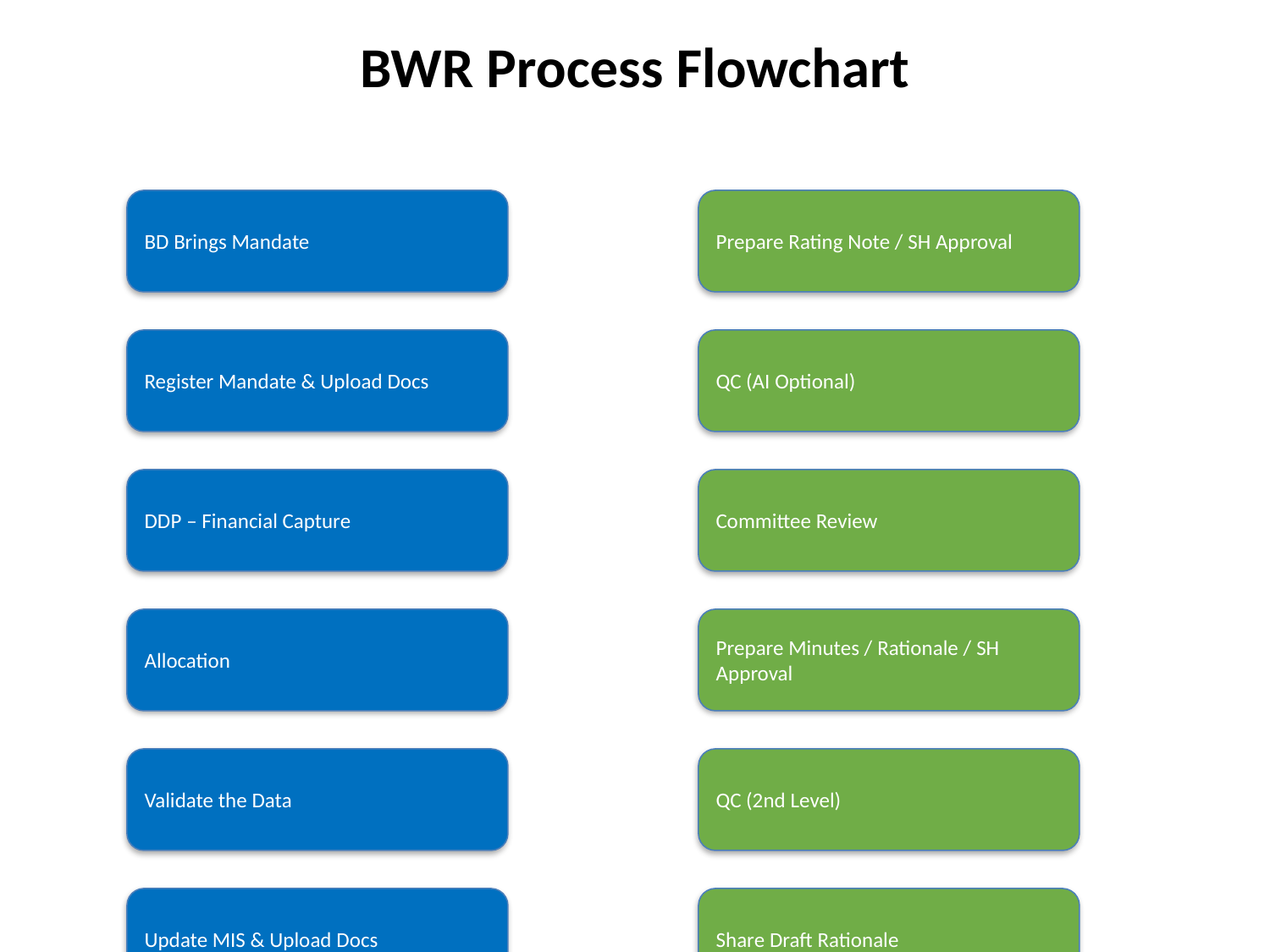

BWR Process Flowchart
BD Brings Mandate
Prepare Rating Note / SH Approval
Register Mandate & Upload Docs
QC (AI Optional)
DDP – Financial Capture
Committee Review
Allocation
Prepare Minutes / Rationale / SH Approval
Validate the Data
QC (2nd Level)
Update MIS & Upload Docs
Share Draft Rationale
Peer Review:
- Sector Reviewers
- BWR Projections
- Score Generation
Publish